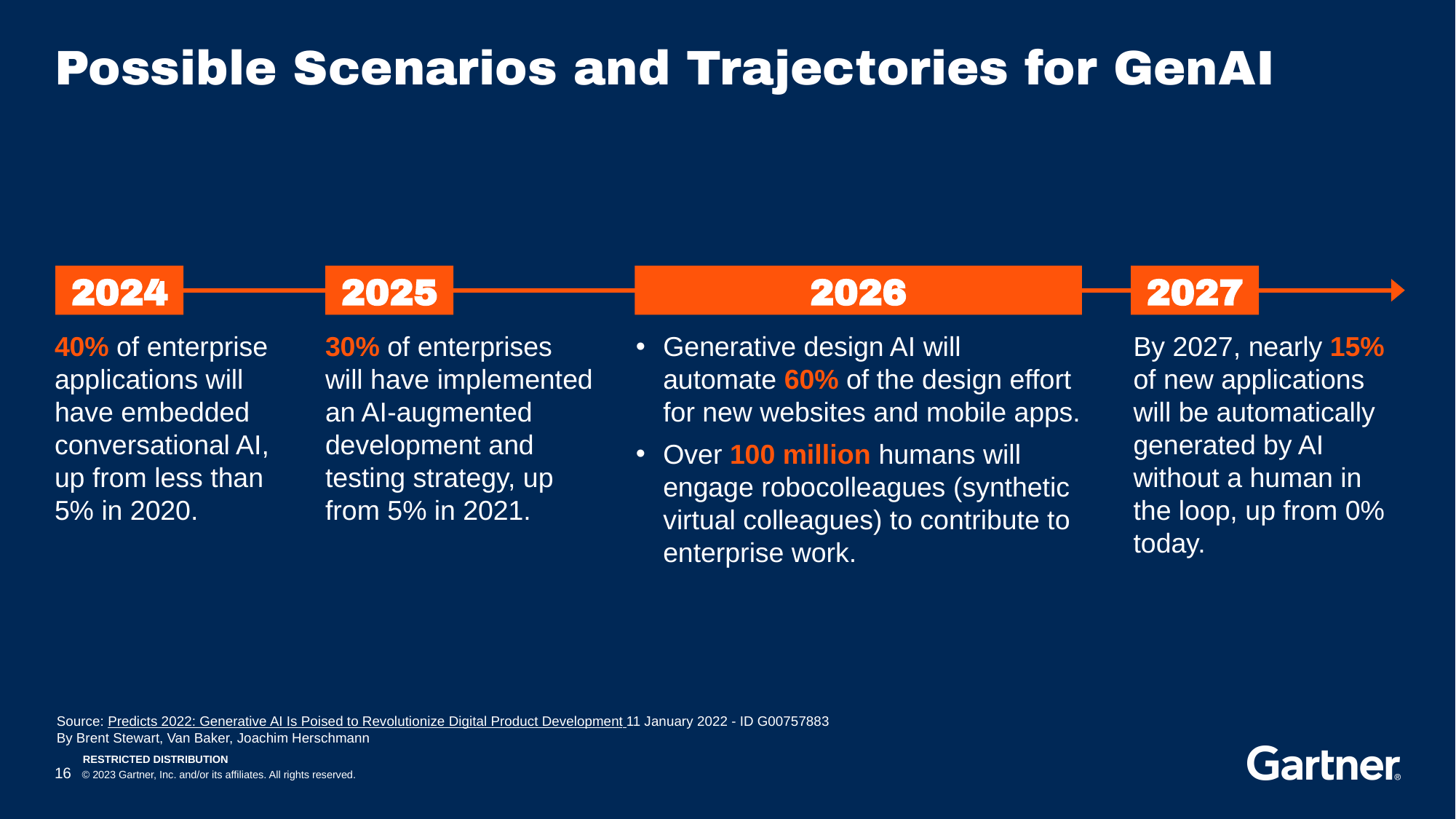

# Possible Scenarios and Trajectories for GenAI

2024
2025
2026
2027
40% of enterprise applications will have embedded conversational AI, up from less than 5% in 2020.
30% of enterprises
will have implemented
an AI-augmented development and testing strategy, up from 5% in 2021.
Generative design AI will automate 60% of the design effort for new websites and mobile apps.
Over 100 million humans will
engage robocolleagues (synthetic virtual colleagues) to contribute to enterprise work.
By 2027, nearly 15% of new applications will be automatically generated by AI without a human in the loop, up from 0% today.
Source: Predicts 2022: Generative AI Is Poised to Revolutionize Digital Product Development 11 January 2022 - ID G00757883
By Brent Stewart, Van Baker, Joachim Herschmann